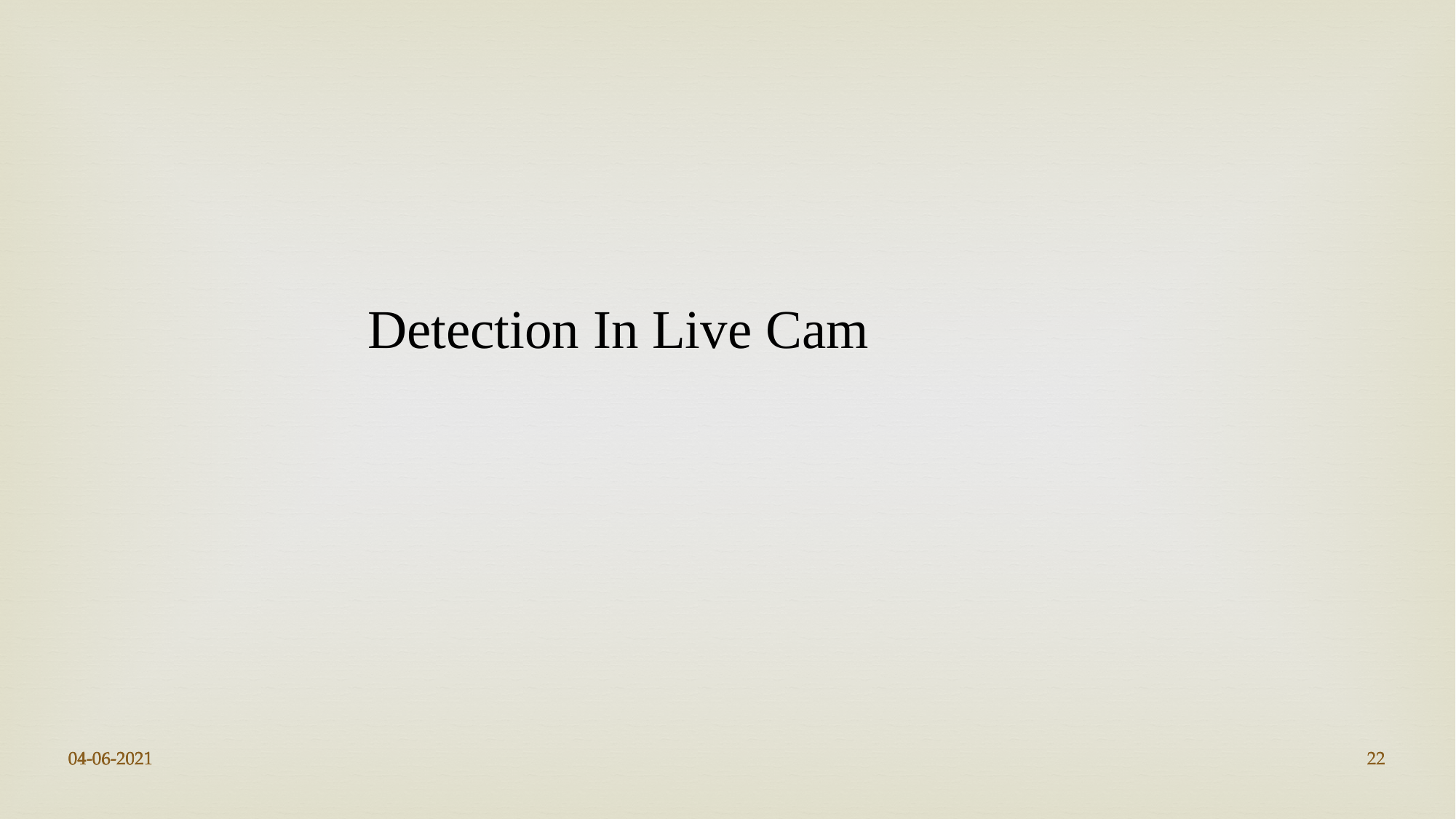

Detection In Live Cam
04-06-2021
04-06-2021
04-06-2021
22
22